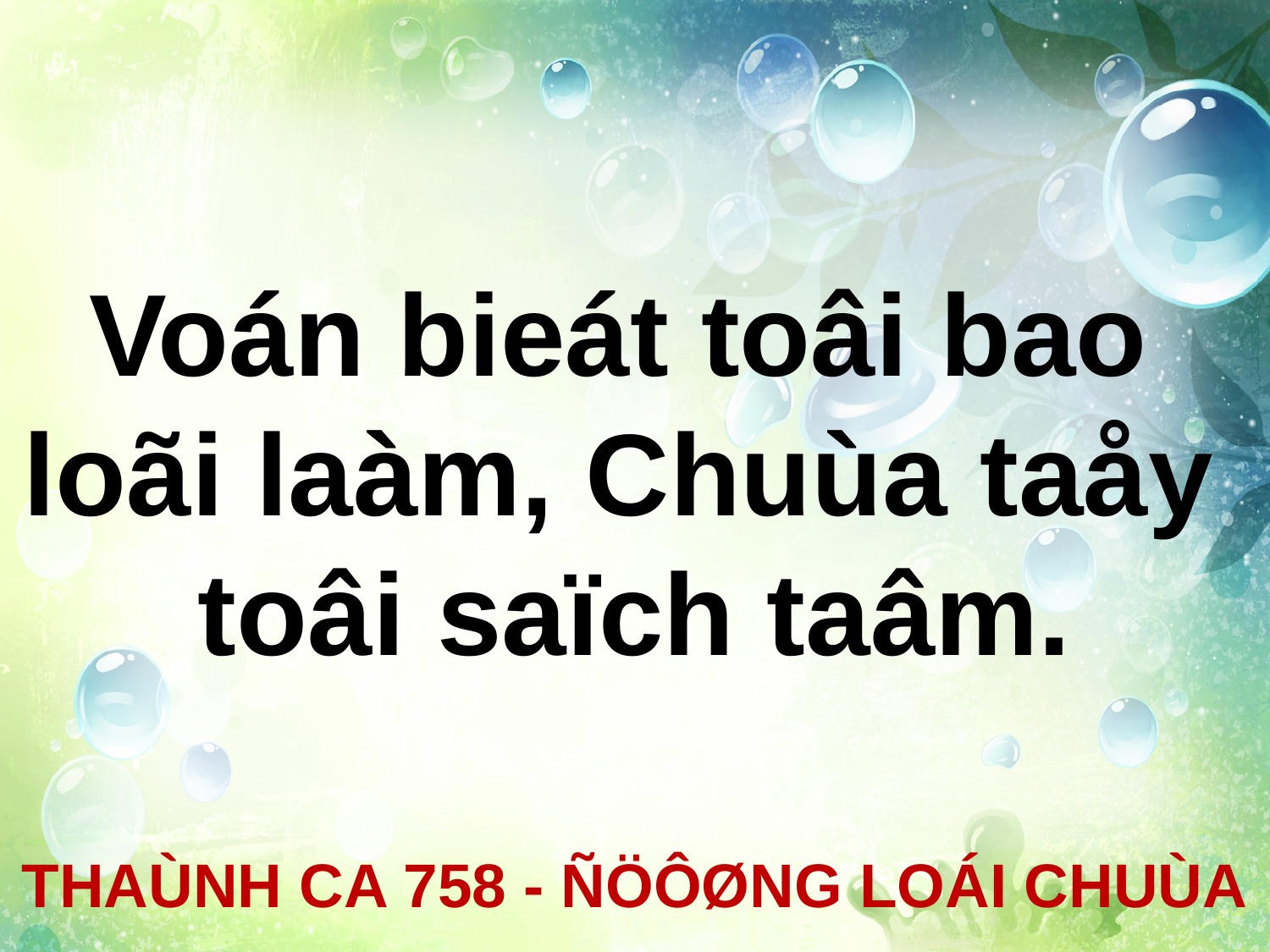

Voán bieát toâi bao
loãi laàm, Chuùa taåy
toâi saïch taâm.
THAÙNH CA 758 - ÑÖÔØNG LOÁI CHUÙA